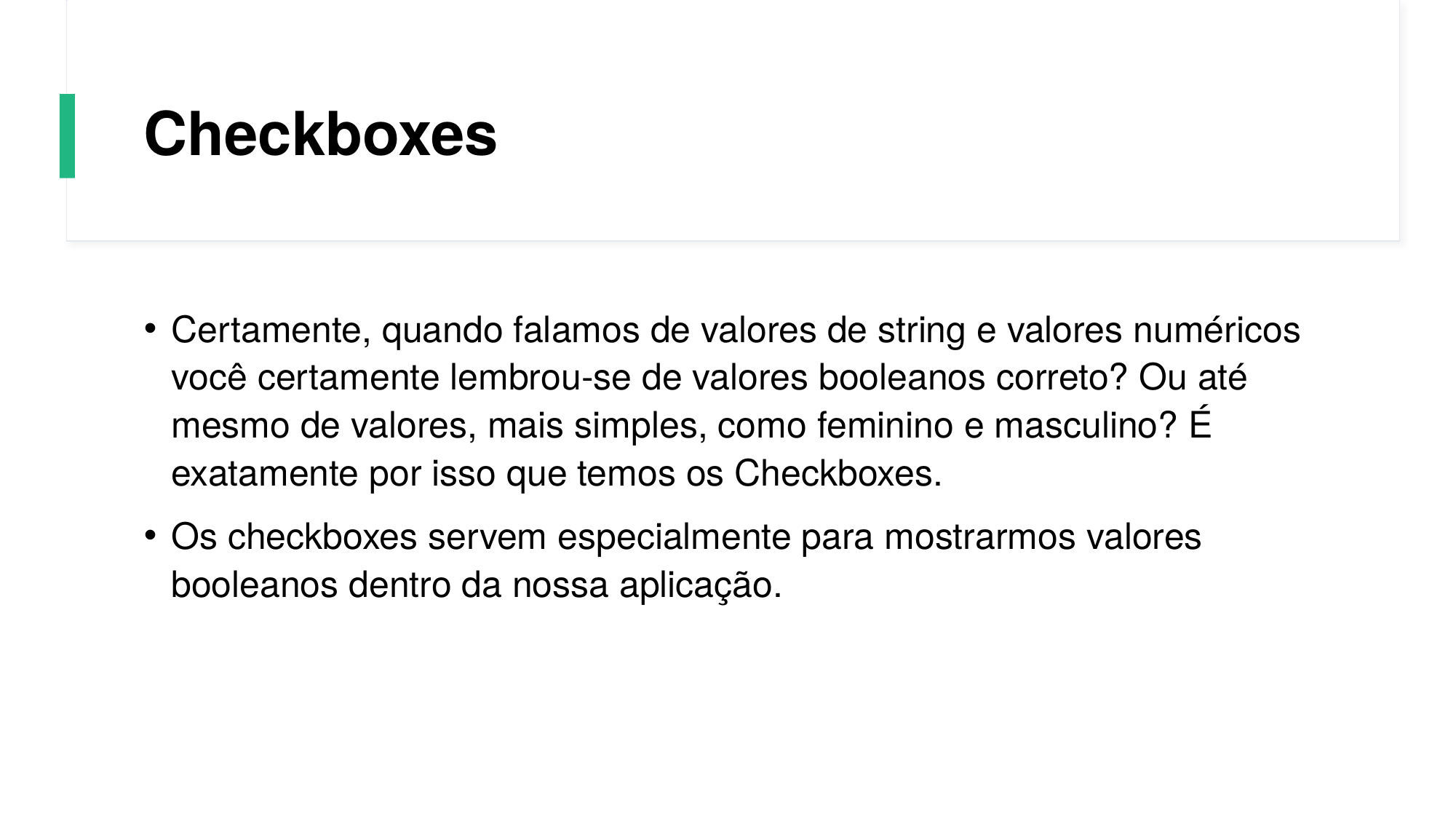

# Checkboxes
Certamente, quando falamos de valores de string e valores numéricos você certamente lembrou-se de valores booleanos correto? Ou até mesmo de valores, mais simples, como feminino e masculino? É exatamente por isso que temos os Checkboxes.
Os checkboxes servem especialmente para mostrarmos valores booleanos dentro da nossa aplicação.